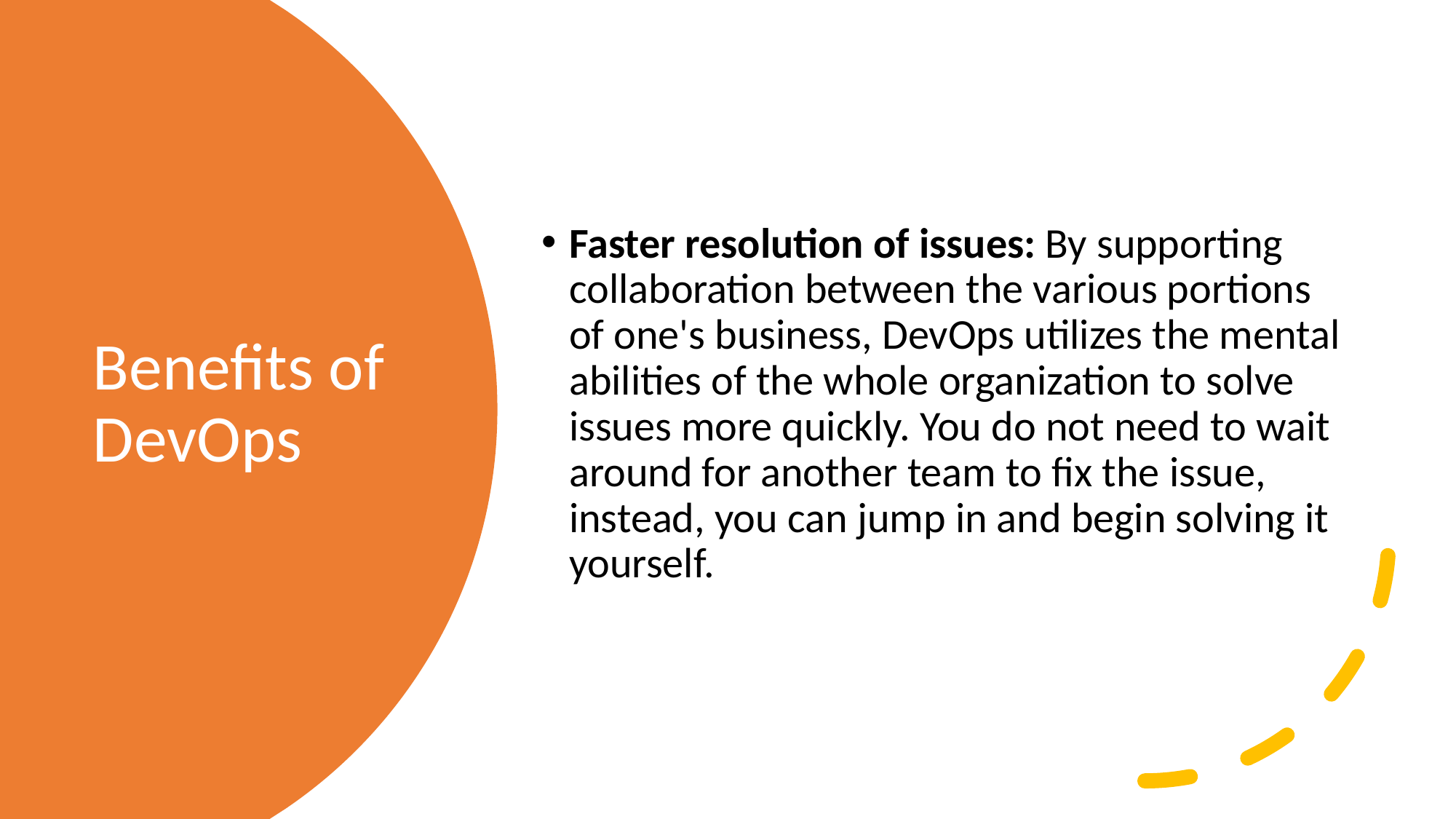

Faster resolution of issues: By supporting collaboration between the various portions of one's business, DevOps utilizes the mental abilities of the whole organization to solve issues more quickly. You do not need to wait around for another team to fix the issue, instead, you can jump in and begin solving it yourself.
# Benefits of DevOps